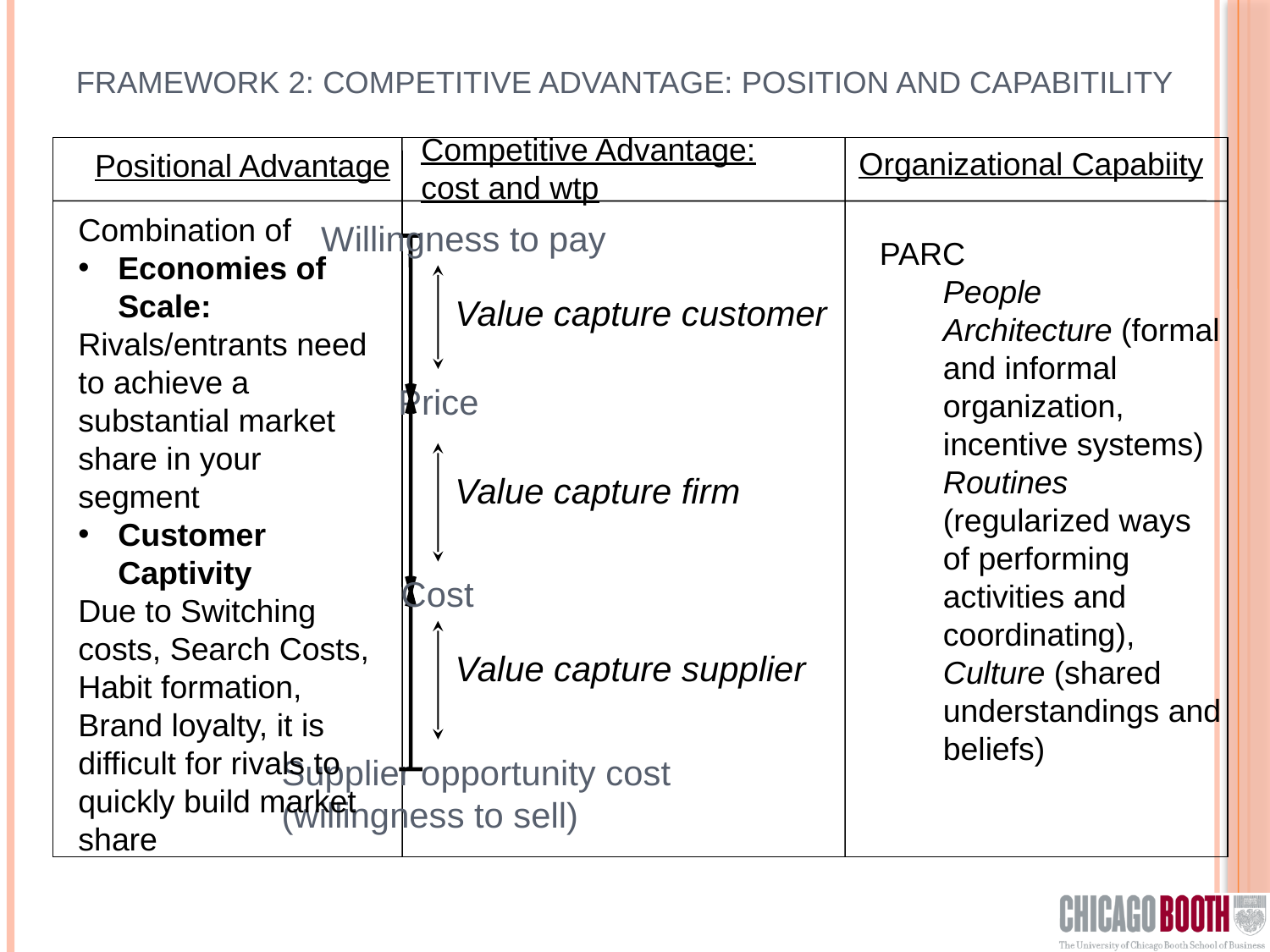

# Framework 2: Competitive Advantage: Position and Capabitility
Competitive Advantage:
cost and wtp

Organizational Capabiity
Positional Advantage

Combination of
Economies of Scale:
Rivals/entrants need to achieve a substantial market share in your segment
Customer Captivity
Due to Switching costs, Search Costs, Habit formation, Brand loyalty, it is difficult for rivals to quickly build market share
Willingness to pay

Value capture customer
Price

Value capture firm
Cost

Value capture supplier
Supplier opportunity cost
(willingness to sell)

PARC
People
Architecture (formal and informal organization, incentive systems)
Routines (regularized ways of performing activities and coordinating),
Culture (shared understandings and beliefs)